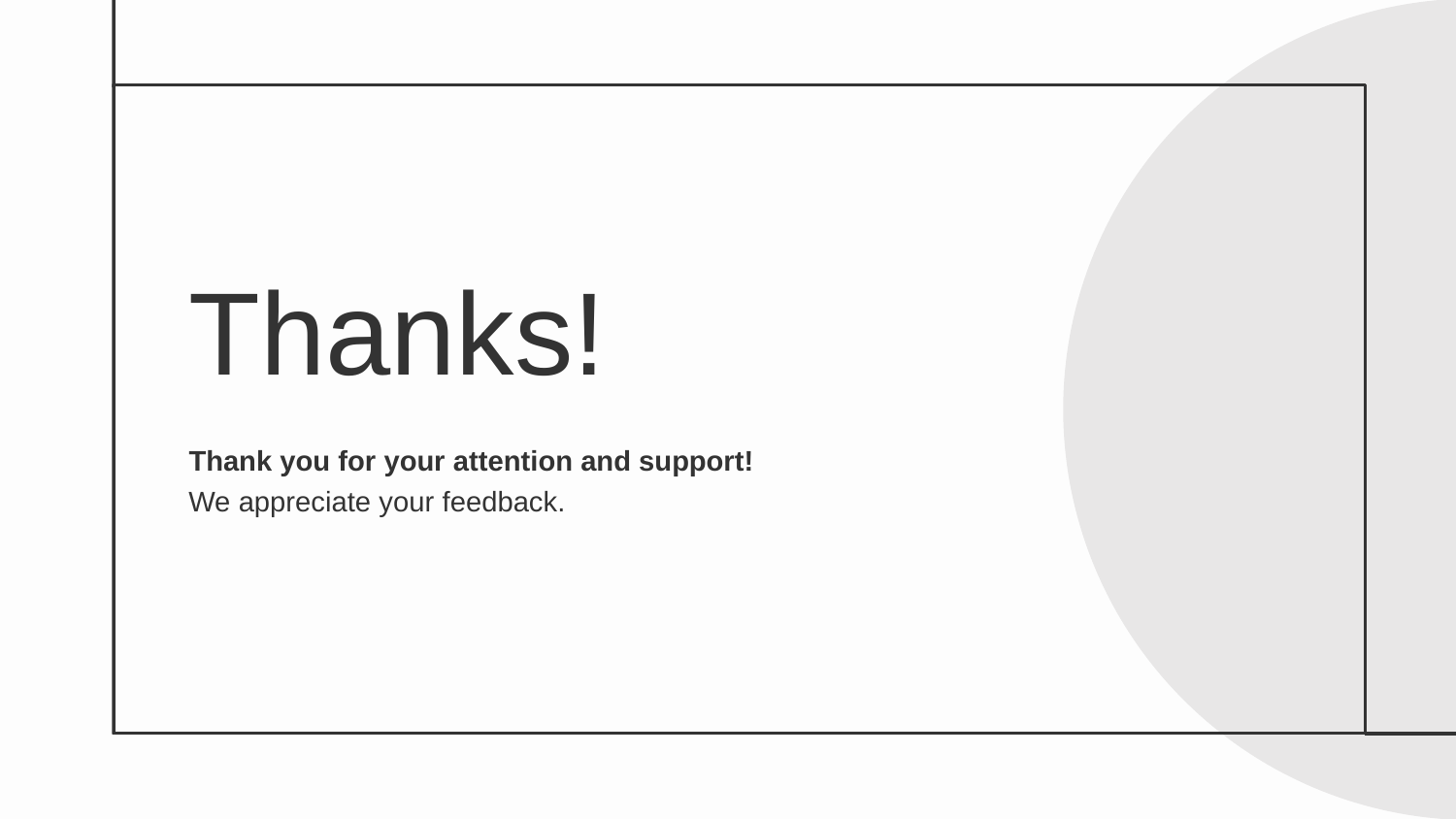

# Thanks!
Thank you for your attention and support!
We appreciate your feedback.